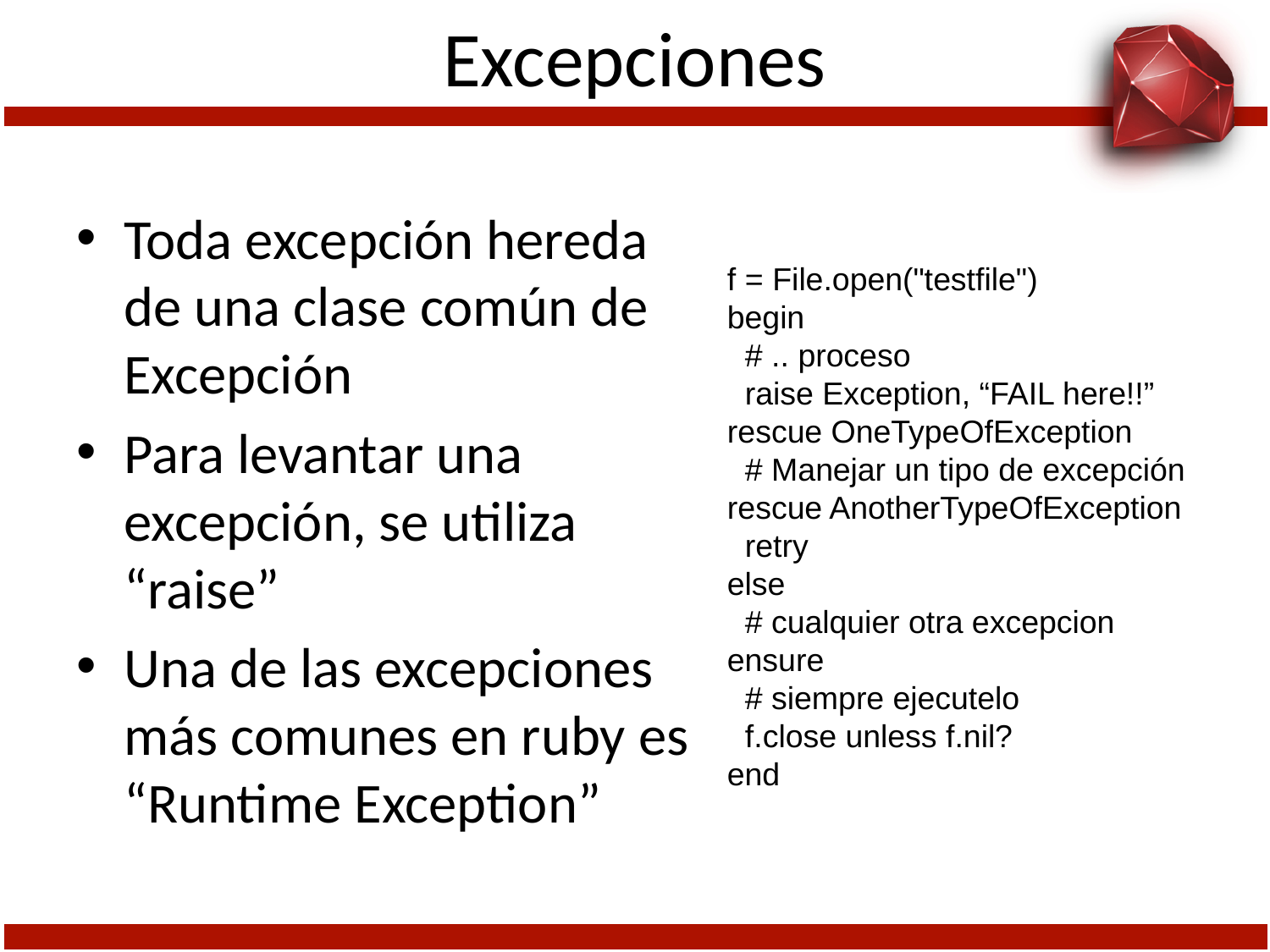

# Excepciones
Toda excepción hereda de una clase común de Excepción
Para levantar una excepción, se utiliza “raise”
Una de las excepciones más comunes en ruby es “Runtime Exception”
f = File.open("testfile")
begin
  # .. proceso
  raise Exception, “FAIL here!!”
rescue OneTypeOfException
  # Manejar un tipo de excepción
rescue AnotherTypeOfException
  retry
else
  # cualquier otra excepcion
ensure
  # siempre ejecutelo
  f.close unless f.nil?
end